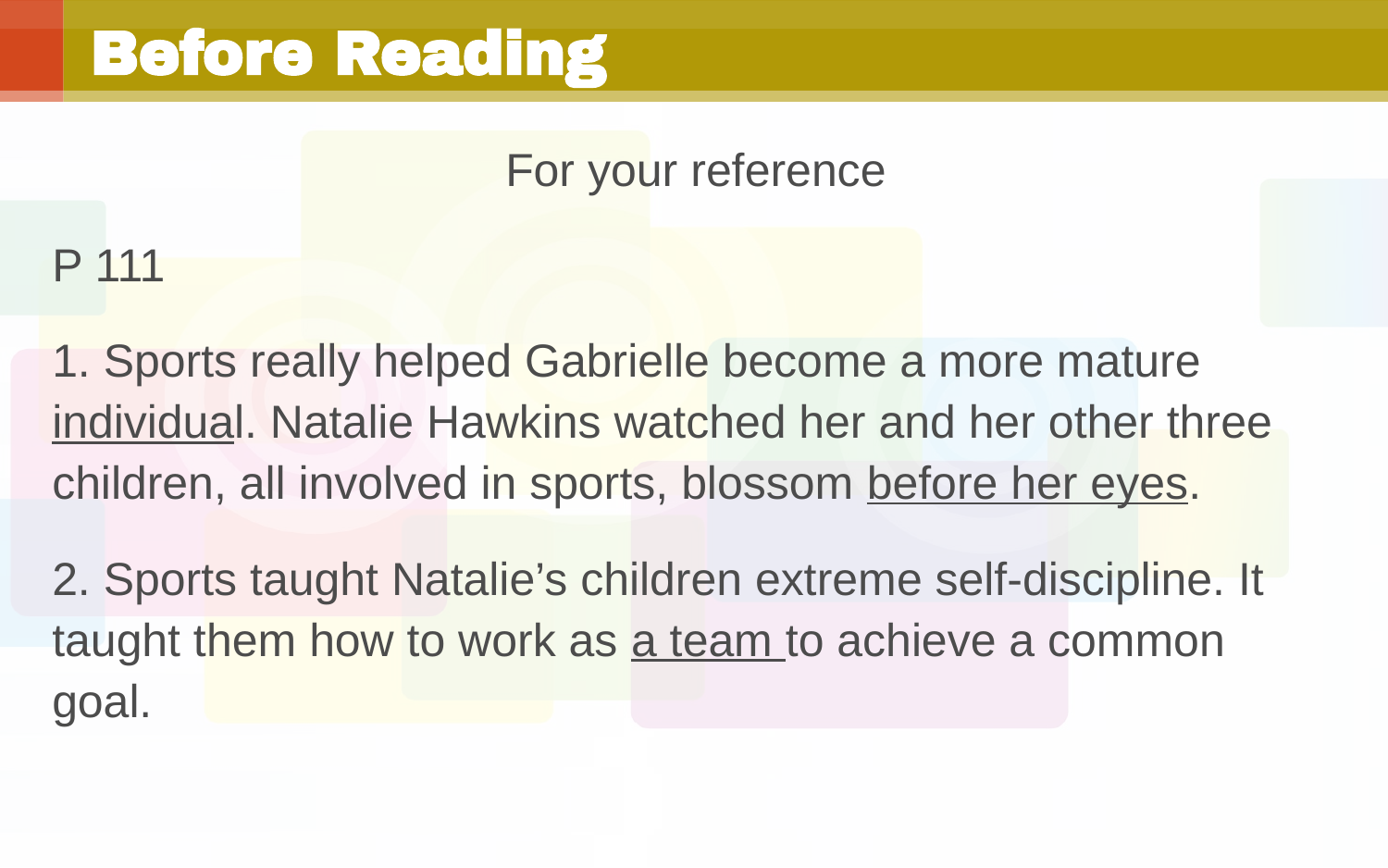

# Before Reading
                                   For your reference
P 111
1. Sports really helped Gabrielle become a more mature individual. Natalie Hawkins watched her and her other three children, all involved in sports, blossom before her eyes.
2. Sports taught Natalie’s children extreme self-discipline. It taught them how to work as a team to achieve a common goal.